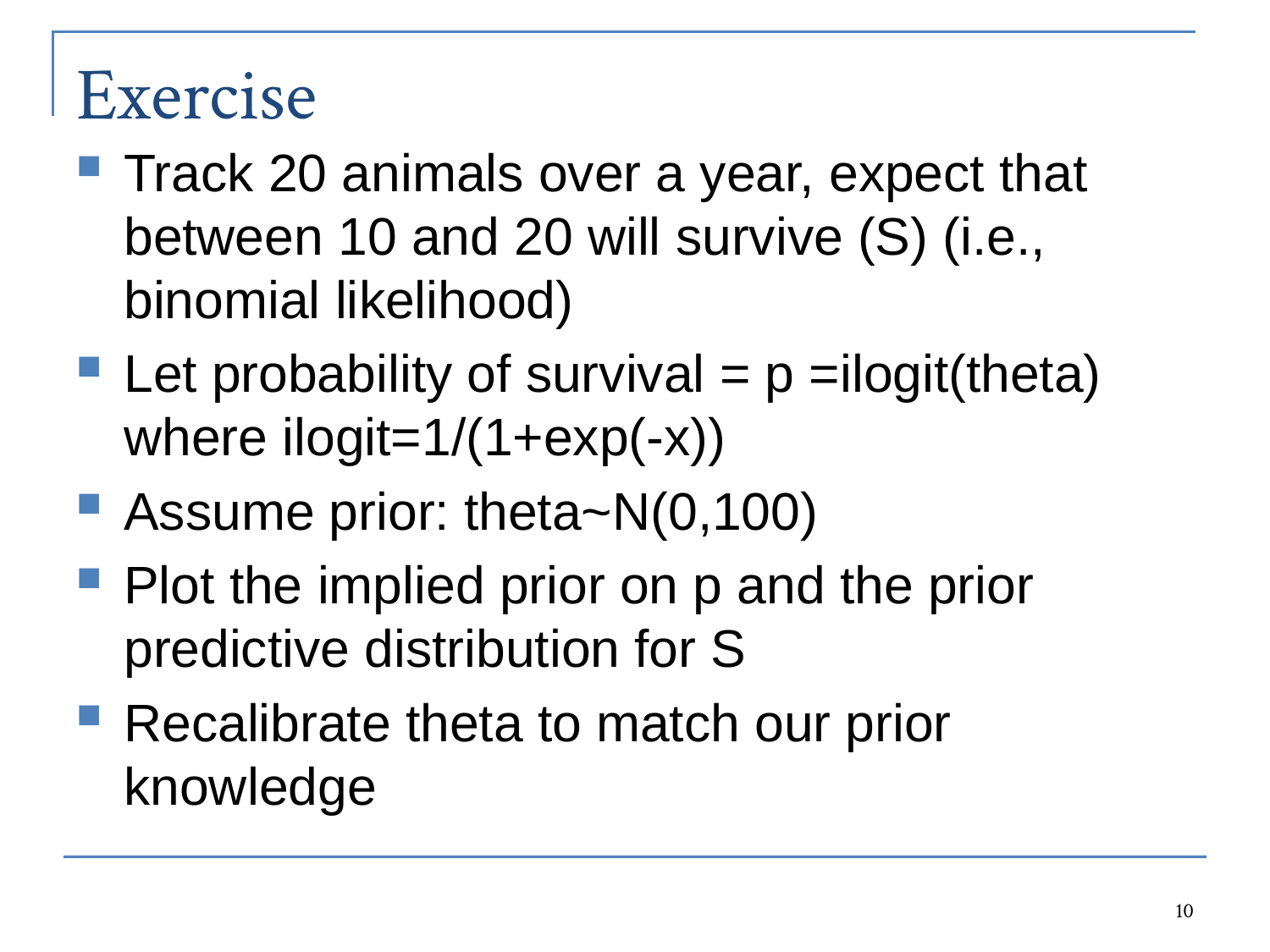

# Exercise
Track 20 animals over a year, expect that between 10 and 20 will survive (S) (i.e., binomial likelihood)
Let probability of survival = p =ilogit(theta) where ilogit=1/(1+exp(-x))
Assume prior: theta~N(0,100)
Plot the implied prior on p and the prior predictive distribution for S
Recalibrate theta to match our prior knowledge
10